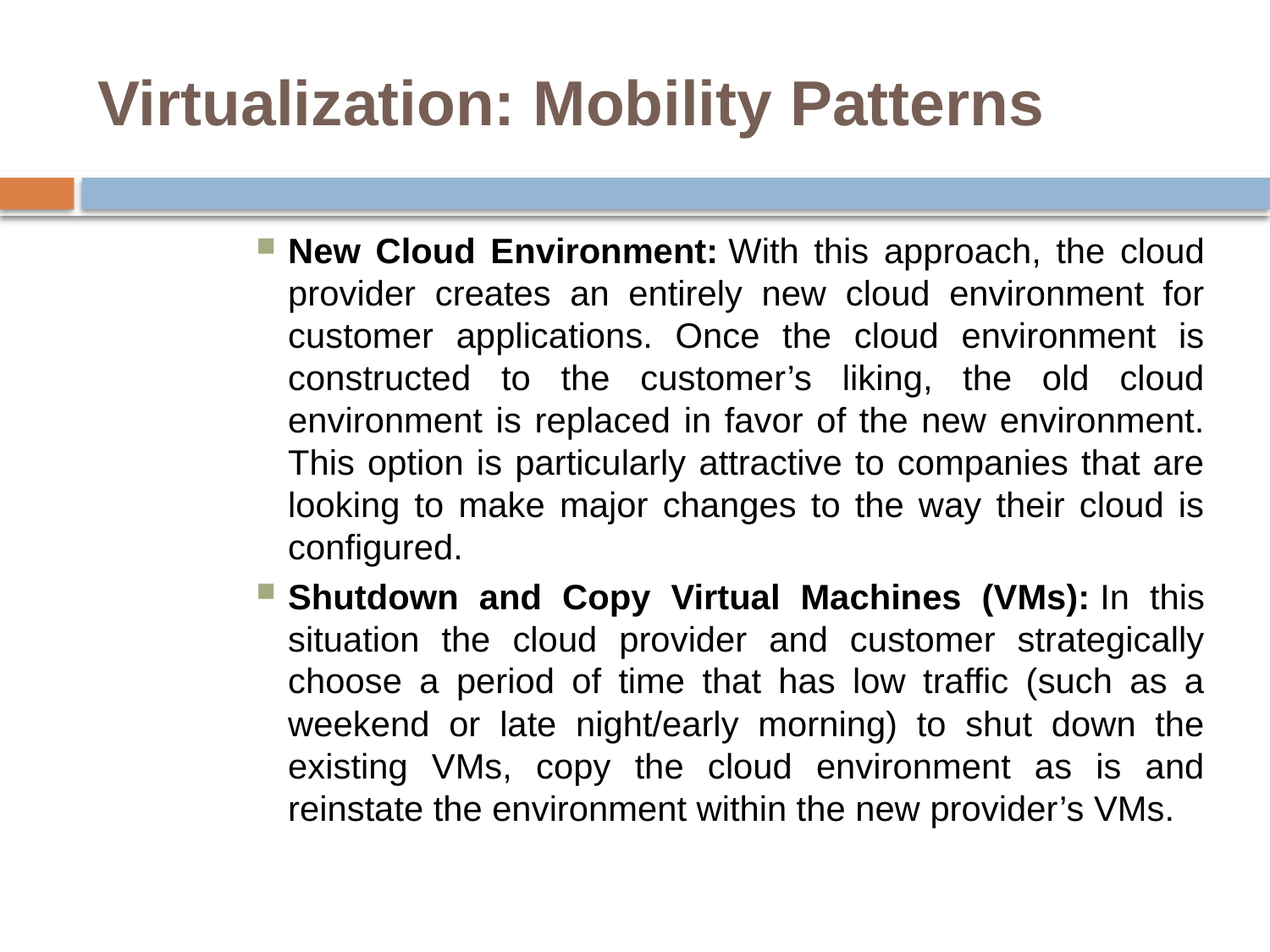

# Virtualization: Mobility Patterns
New Cloud Environment: With this approach, the cloud provider creates an entirely new cloud environment for customer applications. Once the cloud environment is constructed to the customer’s liking, the old cloud environment is replaced in favor of the new environment. This option is particularly attractive to companies that are looking to make major changes to the way their cloud is configured.
Shutdown and Copy Virtual Machines (VMs): In this situation the cloud provider and customer strategically choose a period of time that has low traffic (such as a weekend or late night/early morning) to shut down the existing VMs, copy the cloud environment as is and reinstate the environment within the new provider’s VMs.